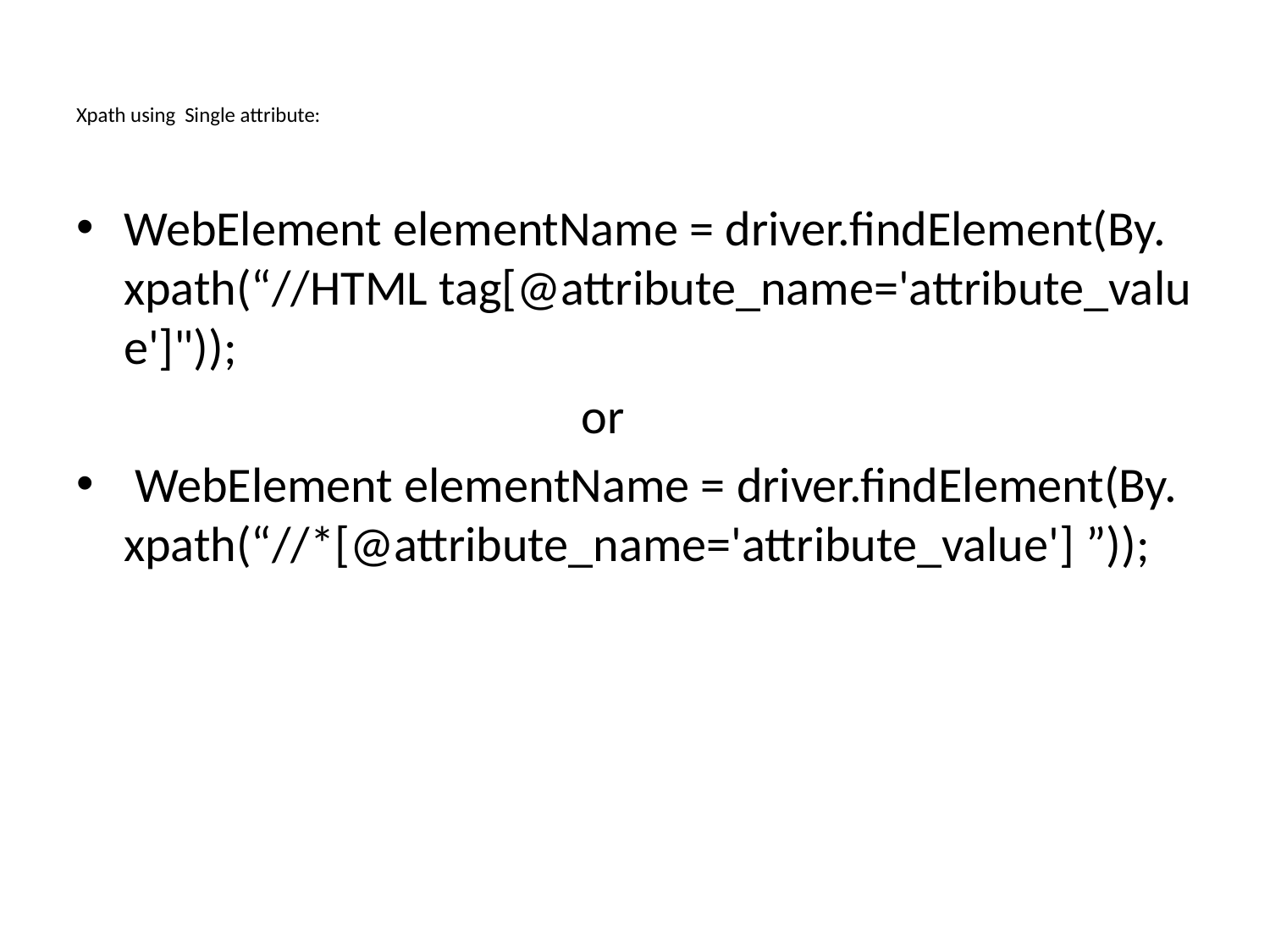

# Xpath using  Single attribute:
WebElement elementName = driver.findElement(By. xpath(“//HTML tag[@attribute_name='attribute_value']"));
                                             or
 WebElement elementName = driver.findElement(By. xpath(“//*[@attribute_name='attribute_value'] ”));